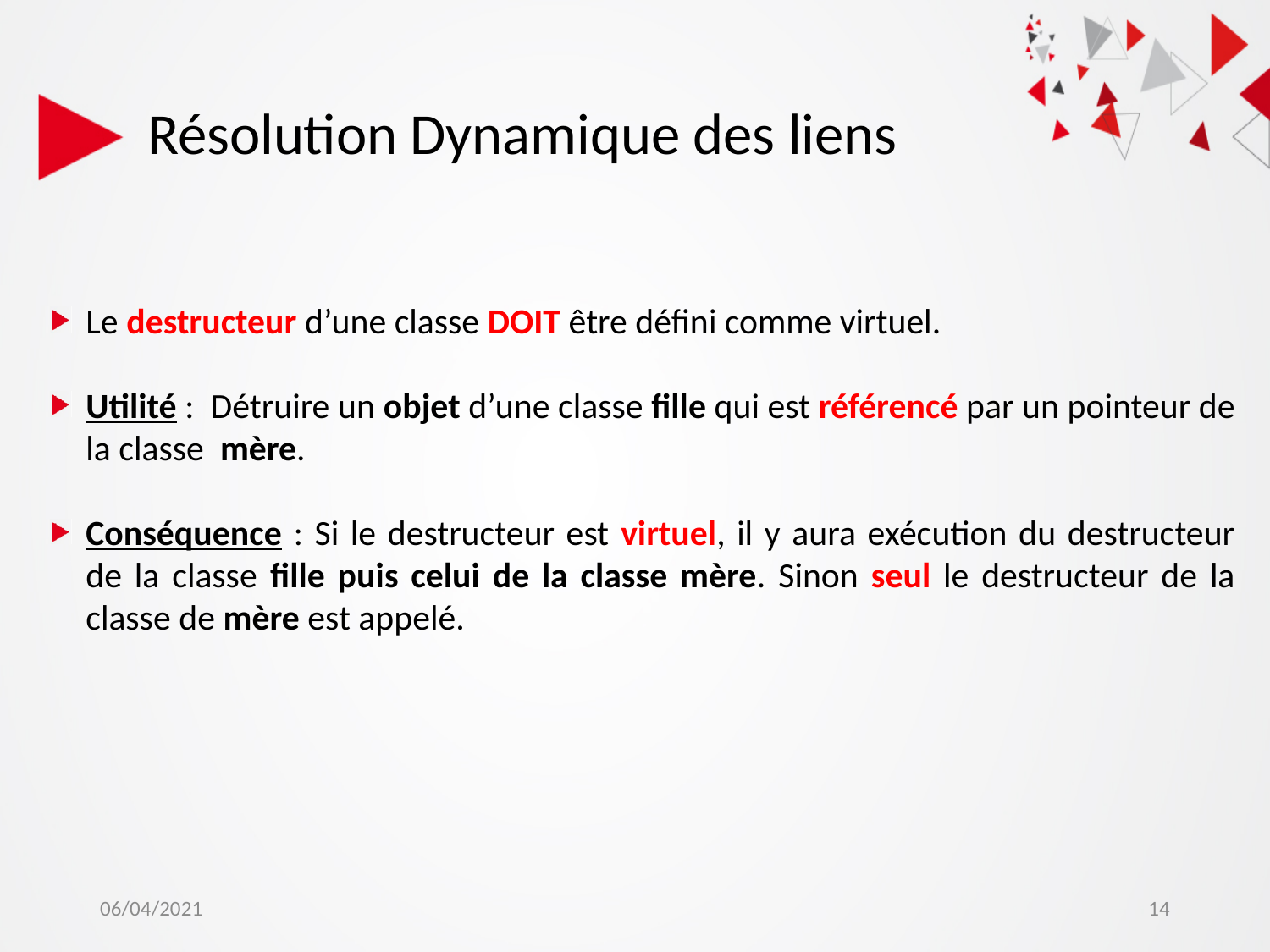

Résolution Dynamique des liens

Le destructeur d’une classe DOIT être défini comme virtuel.

Utilité :  Détruire un objet d’une classe fille qui est référencé par un pointeur de la classe  mère.

Conséquence : Si le destructeur est virtuel, il y aura exécution du destructeur de la classe fille puis celui de la classe mère. Sinon seul le destructeur de la classe de mère est appelé.

06/04/2021
14